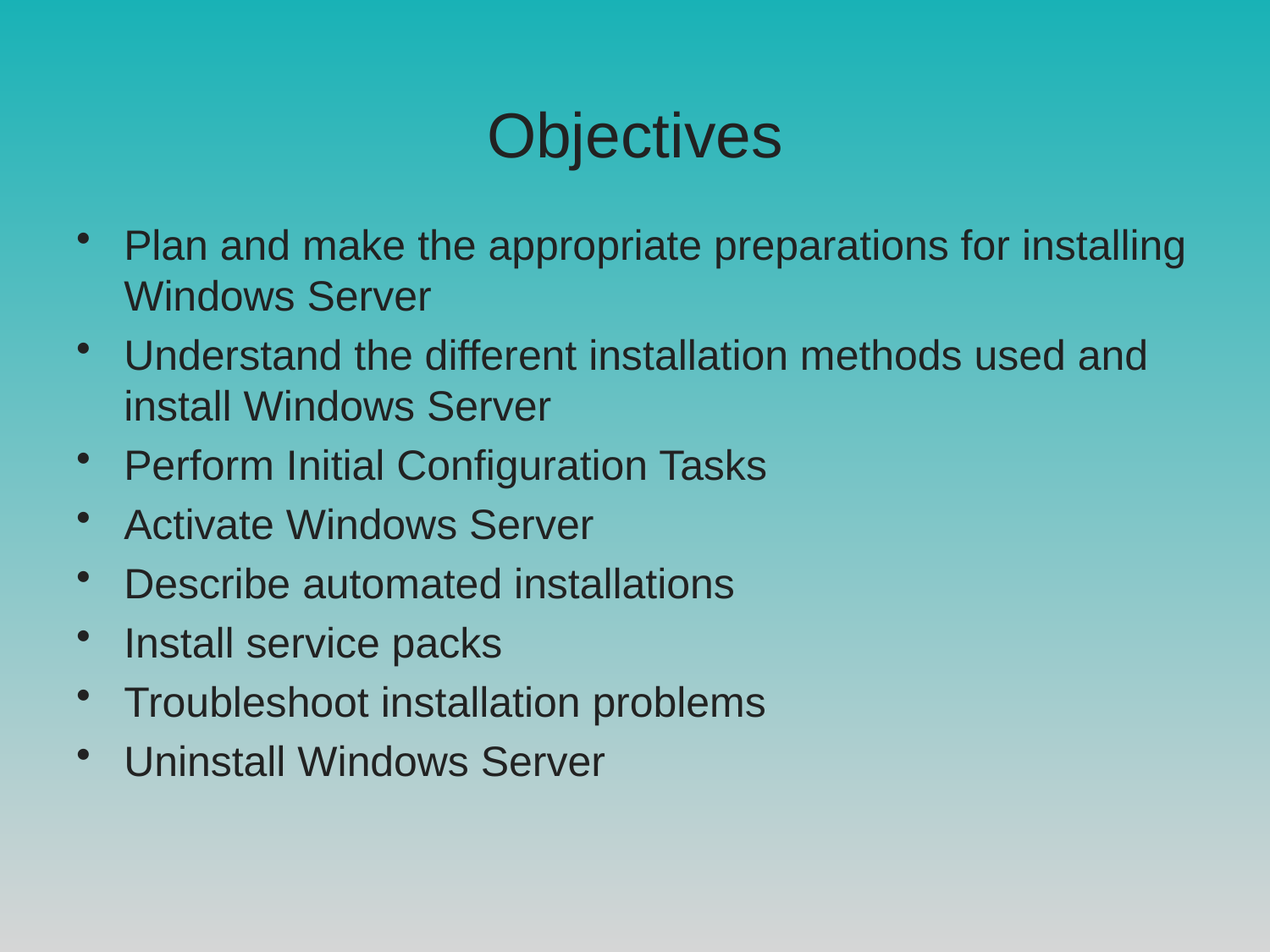

# Objectives
Plan and make the appropriate preparations for installing Windows Server
Understand the different installation methods used and install Windows Server
Perform Initial Configuration Tasks
Activate Windows Server
Describe automated installations
Install service packs
Troubleshoot installation problems
Uninstall Windows Server